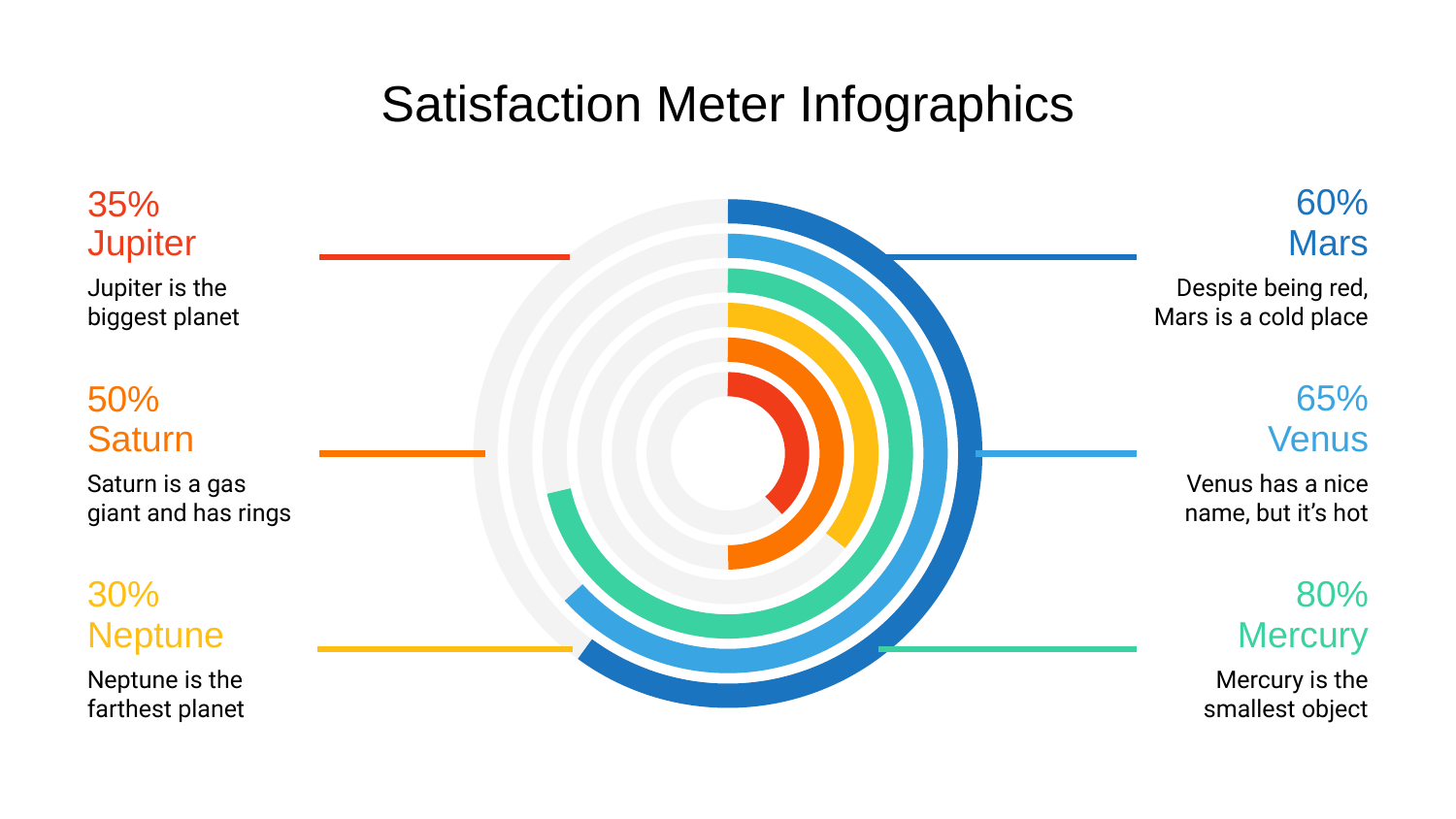

# Satisfaction Meter Infographics
60%
Mars
Despite being red, Mars is a cold place
35%
Jupiter
Jupiter is the biggest planet

65%
Venus
Venus has a nice name, but it’s hot
50%
Saturn
Saturn is a gas giant and has rings

30%
Neptune
Neptune is the farthest planet
80%
Mercury
Mercury is the smallest object